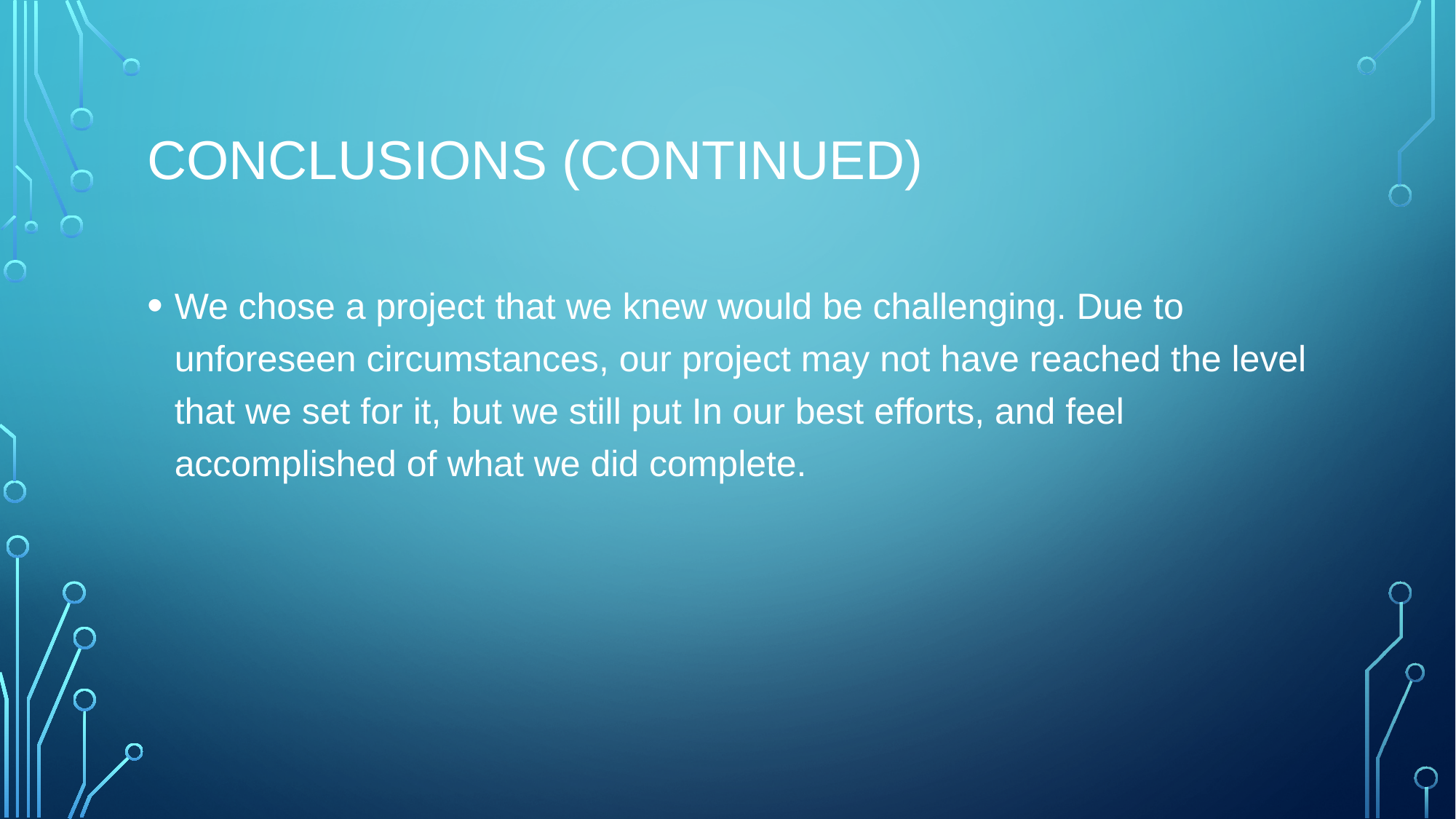

# Conclusions (Continued)
We chose a project that we knew would be challenging. Due to unforeseen circumstances, our project may not have reached the level that we set for it, but we still put In our best efforts, and feel accomplished of what we did complete.